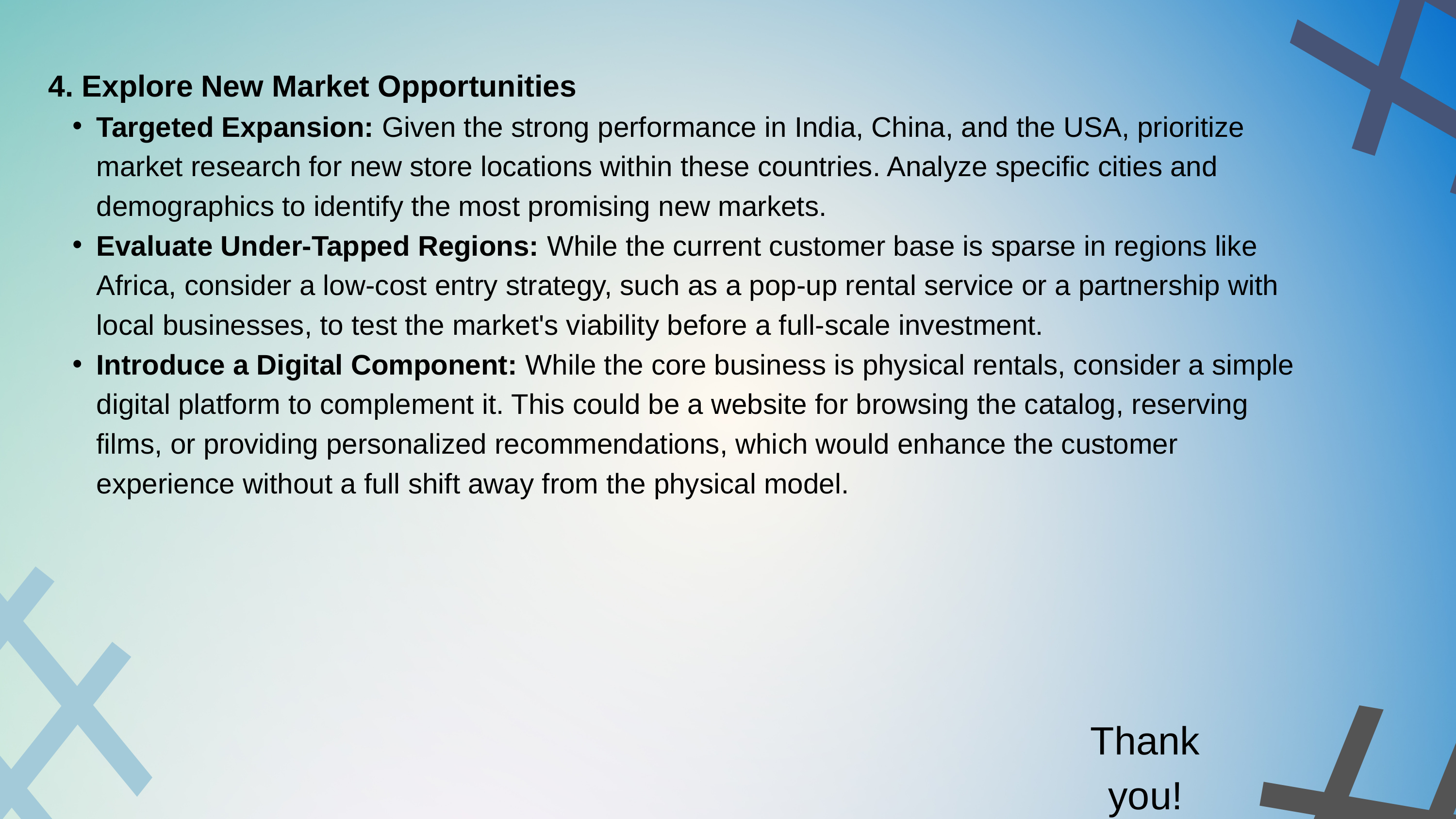

#
4. Explore New Market Opportunities
Targeted Expansion: Given the strong performance in India, China, and the USA, prioritize market research for new store locations within these countries. Analyze specific cities and demographics to identify the most promising new markets.
Evaluate Under-Tapped Regions: While the current customer base is sparse in regions like Africa, consider a low-cost entry strategy, such as a pop-up rental service or a partnership with local businesses, to test the market's viability before a full-scale investment.
Introduce a Digital Component: While the core business is physical rentals, consider a simple digital platform to complement it. This could be a website for browsing the catalog, reserving films, or providing personalized recommendations, which would enhance the customer experience without a full shift away from the physical model.
#
#
Thank you!